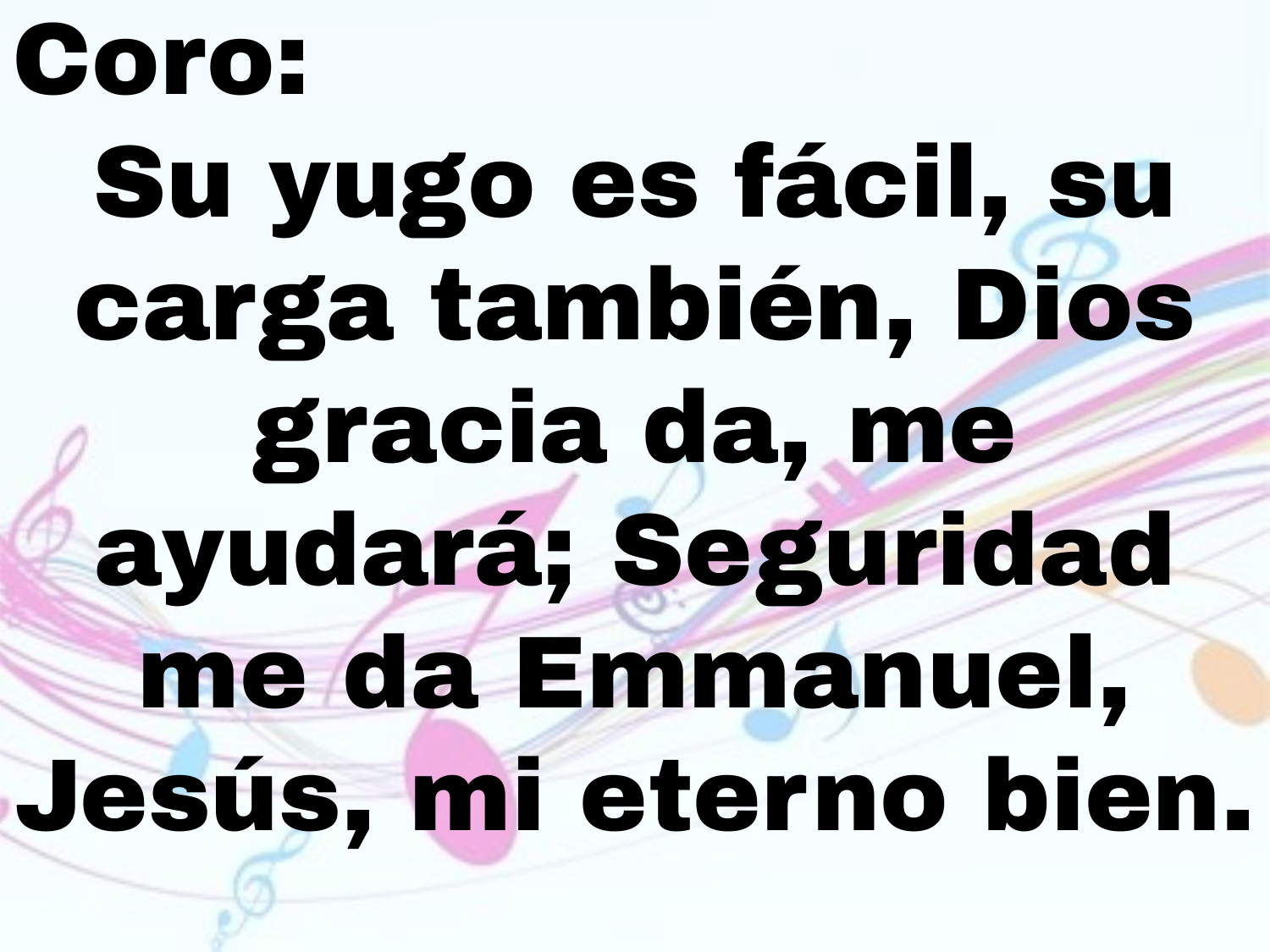

Coro:
Su yugo es fácil, su carga también, Dios gracia da, me ayudará; Seguridad me da Emmanuel,
Jesús, mi eterno bien.